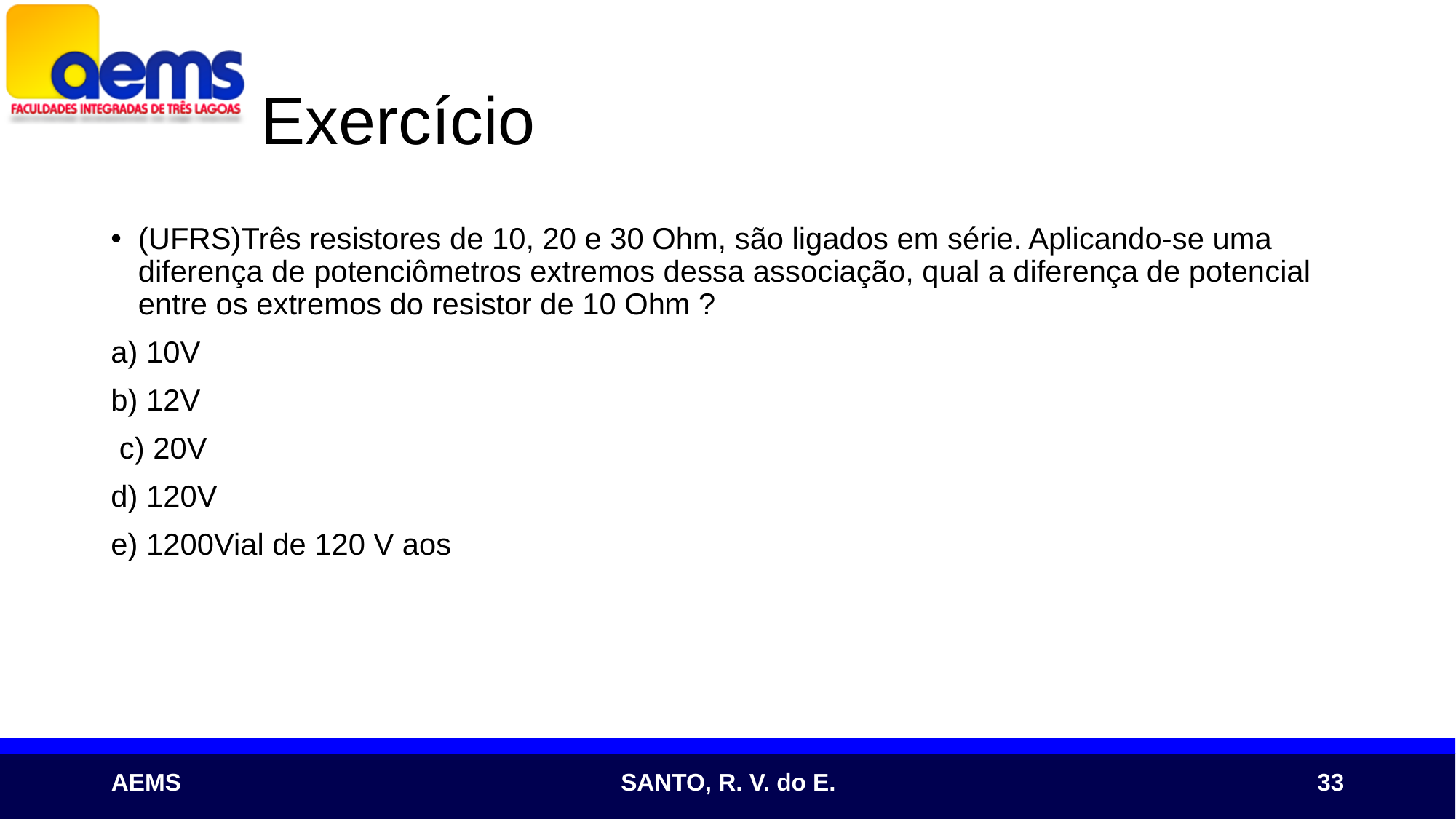

# Exercício
(UFRS)Três resistores de 10, 20 e 30 Ohm, são ligados em série. Aplicando-se uma diferença de potenciômetros extremos dessa associação, qual a diferença de potencial entre os extremos do resistor de 10 Ohm ?
a) 10V
b) 12V
 c) 20V
d) 120V
e) 1200Vial de 120 V aos
33